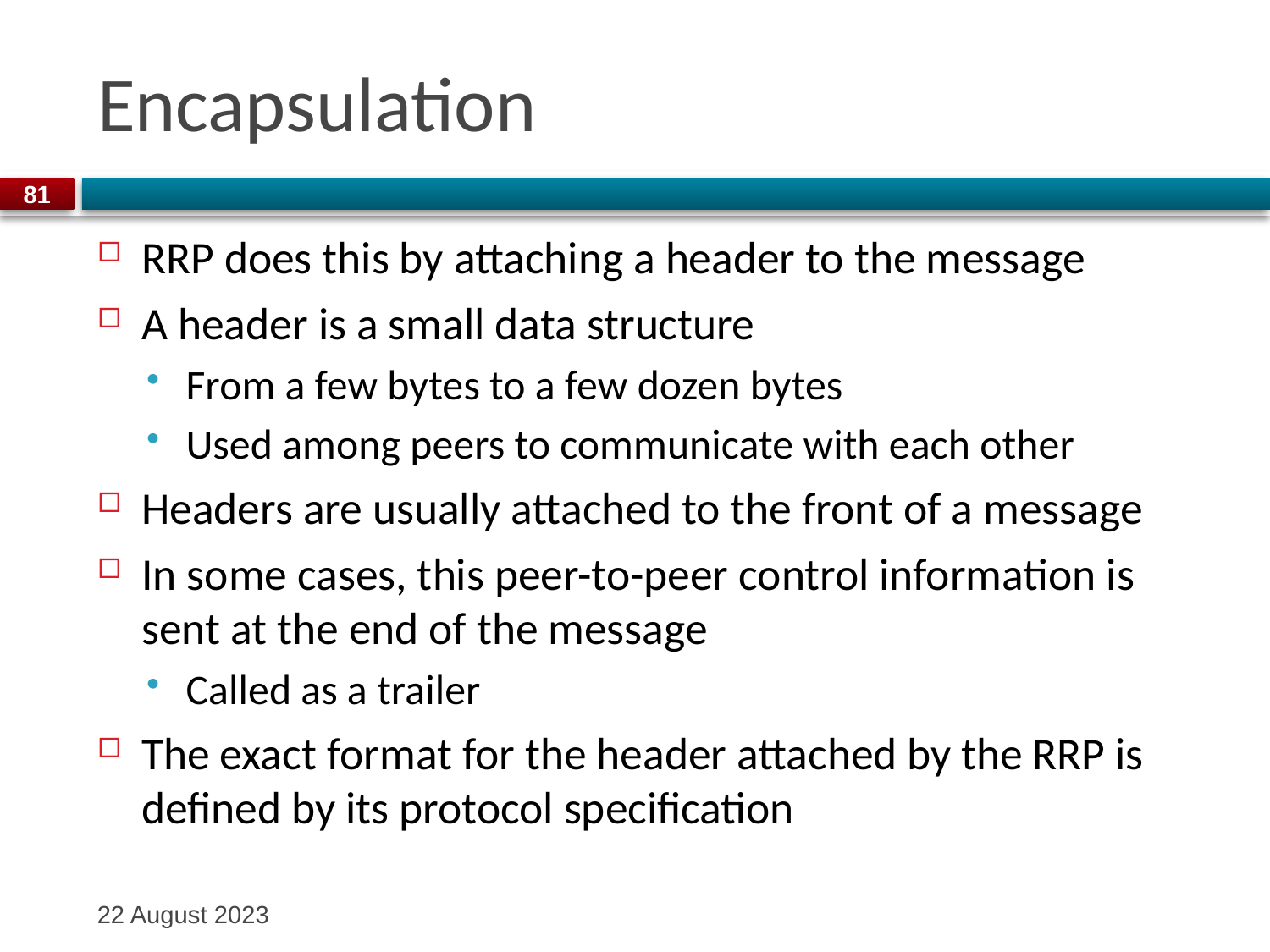

# Encapsulation
81
RRP does this by attaching a header to the message
A header is a small data structure
From a few bytes to a few dozen bytes
Used among peers to communicate with each other
Headers are usually attached to the front of a message
In some cases, this peer-to-peer control information is sent at the end of the message
Called as a trailer
The exact format for the header attached by the RRP is defined by its protocol specification
22 August 2023